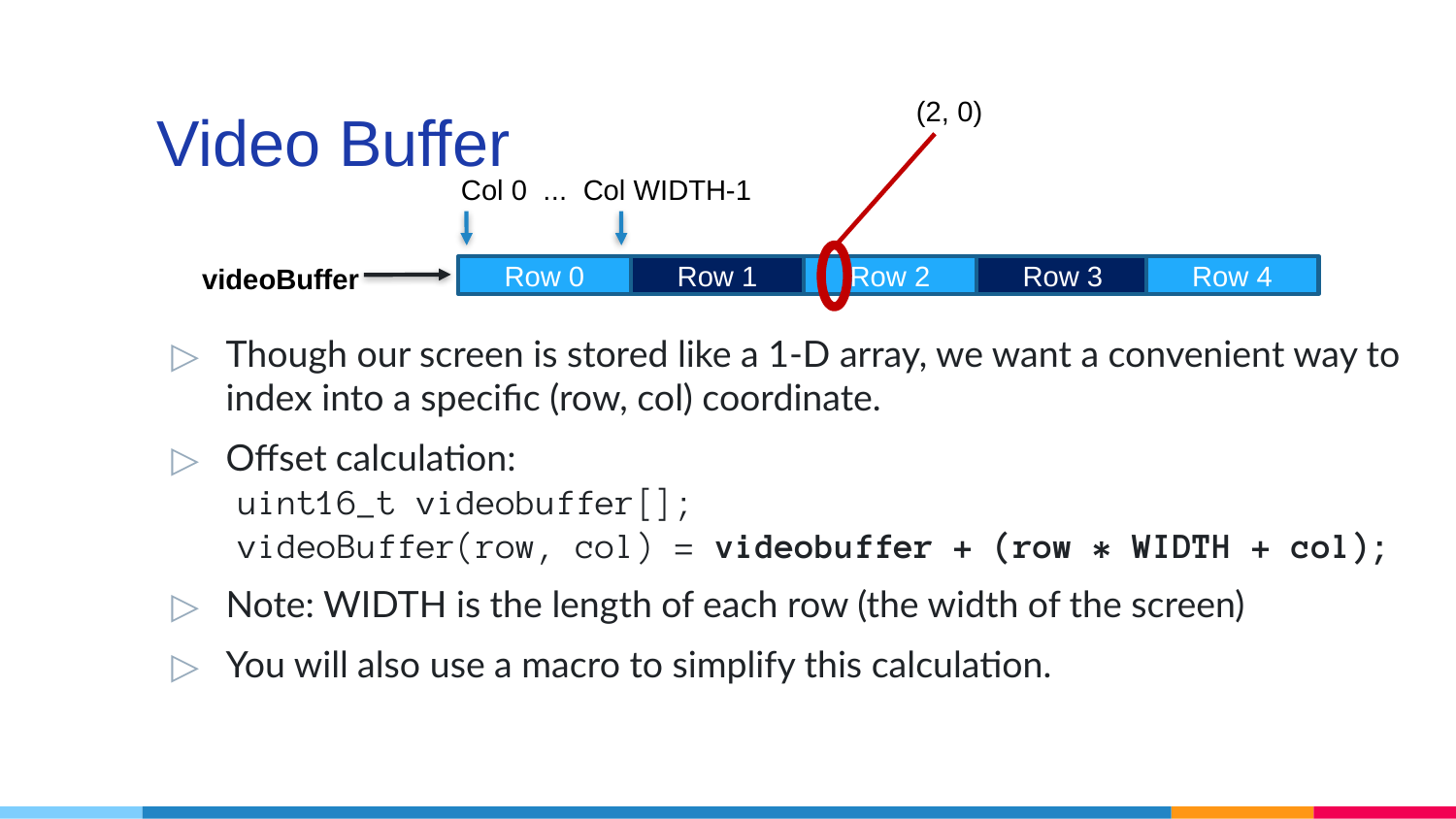

# Video Buffer
(2, 0)

Col 0  ...  Col WIDTH-1

Row 1

Row 0

Row 3

Row 2

Row 4

videoBuffer

Though our screen is stored like a 1-D array, we want a convenient way to index into a specific (row, col) coordinate.
Offset calculation:
uint16_t videobuffer[];
videoBuffer(row, col) = videobuffer + (row * WIDTH + col);
Note: WIDTH is the length of each row (the width of the screen)
You will also use a macro to simplify this calculation.